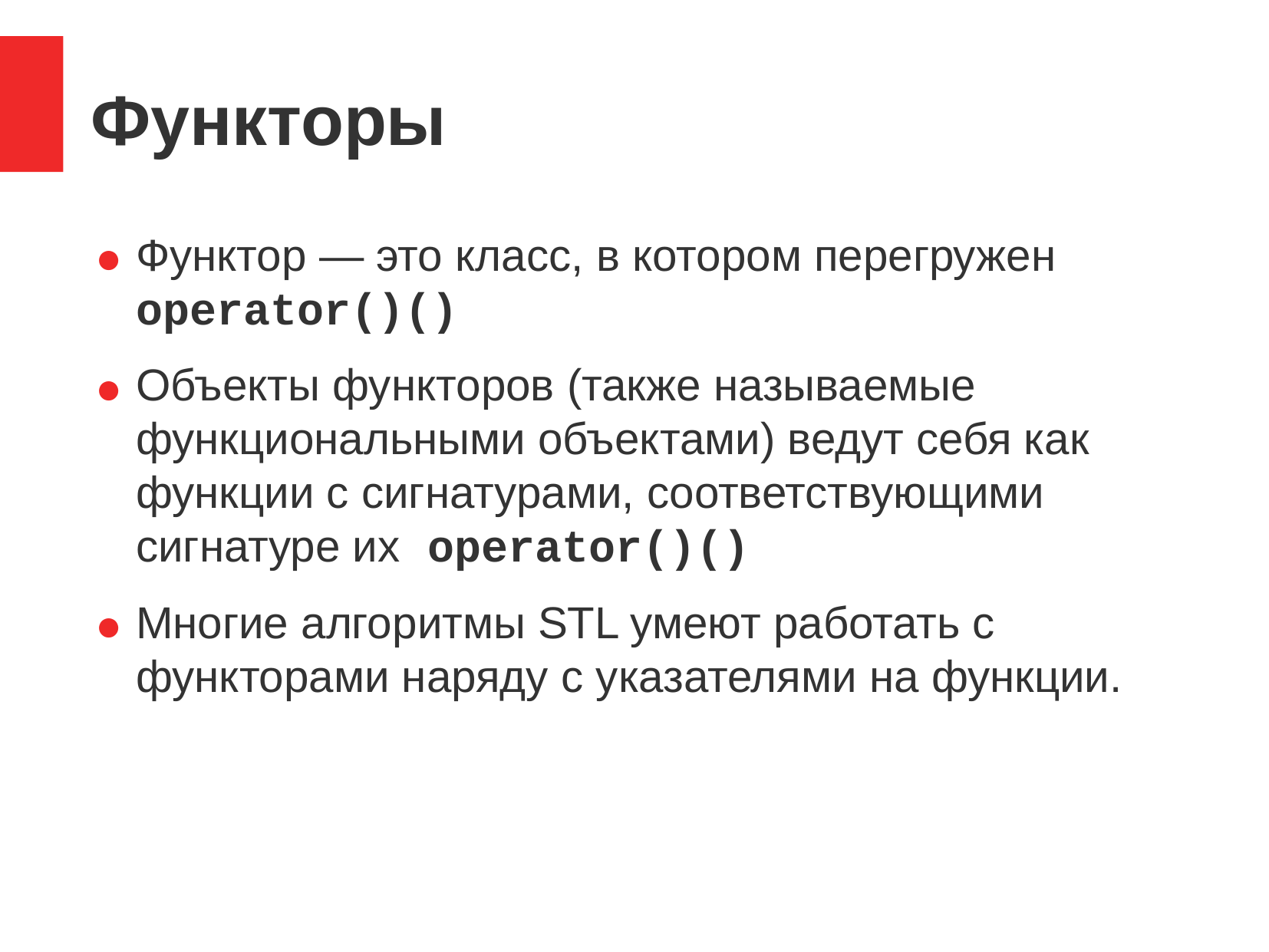

Функторы
Функтор — это класс, в котором перегружен operator()()
Объекты функторов (также называемые функциональными объектами) ведут себя как функции с сигнатурами, соответствующими сигнатуре их operator()()
Многие алгоритмы STL умеют работать с функторами наряду с указателями на функции.